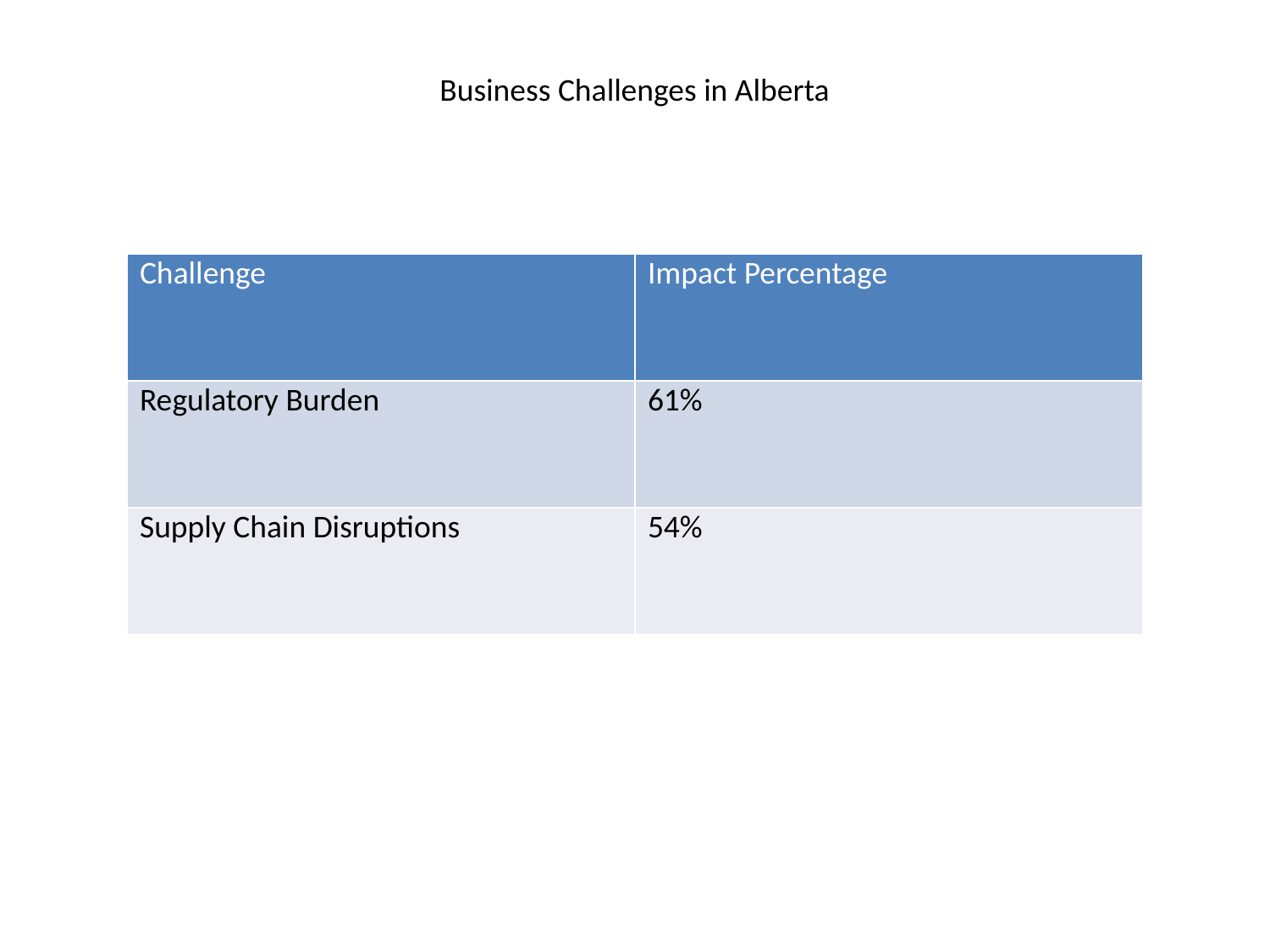

#
Business Challenges in Alberta
| Challenge | Impact Percentage |
| --- | --- |
| Regulatory Burden | 61% |
| Supply Chain Disruptions | 54% |